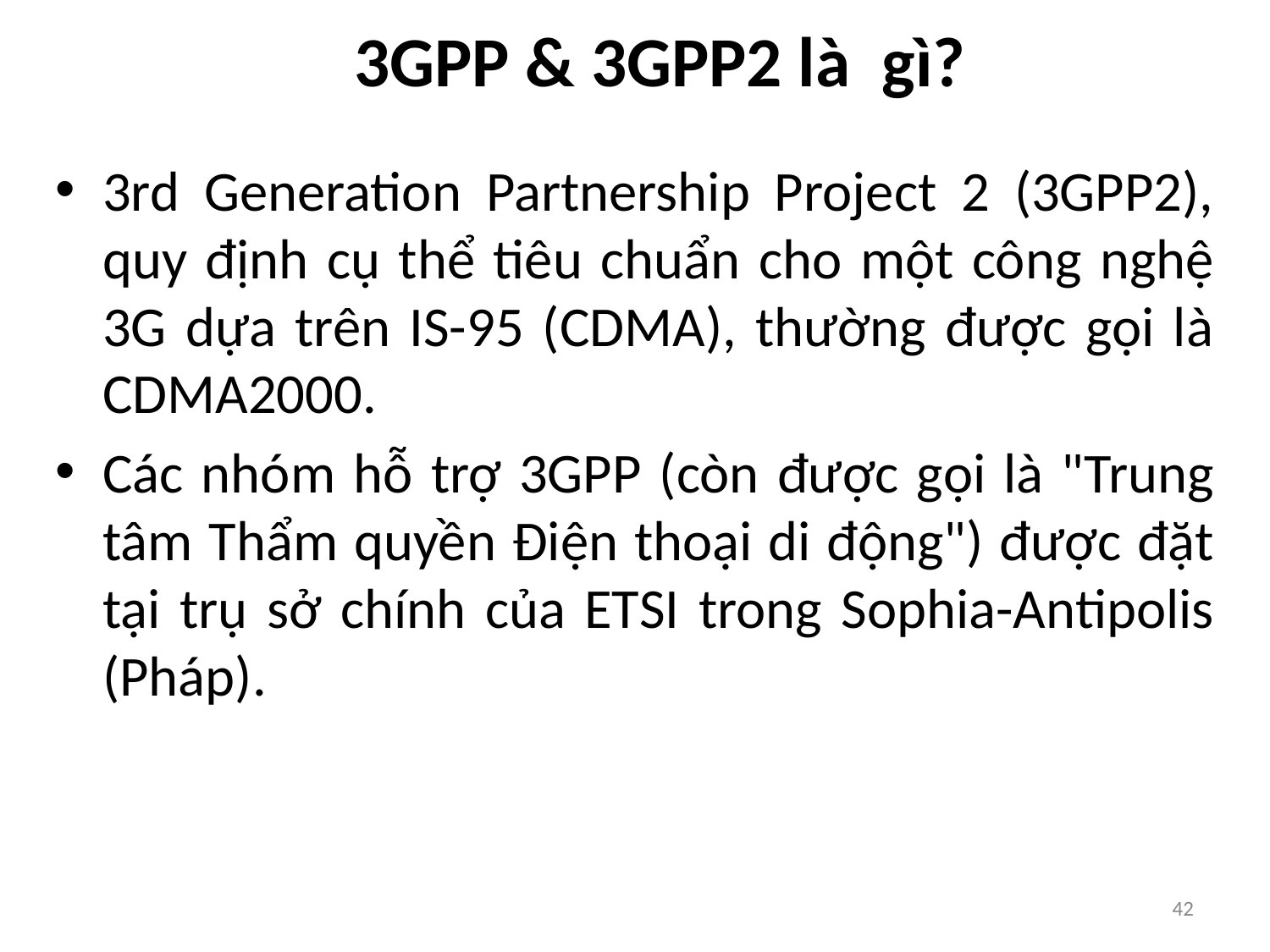

# 3GPP & 3GPP2 là  gì?
3rd Generation Partnership Project 2 (3GPP2), quy định cụ thể tiêu chuẩn cho một công nghệ 3G dựa trên IS-95 (CDMA), thường được gọi là CDMA2000.
Các nhóm hỗ trợ 3GPP (còn được gọi là "Trung tâm Thẩm quyền Điện thoại di động") được đặt tại trụ sở chính của ETSI trong Sophia-Antipolis (Pháp).
42